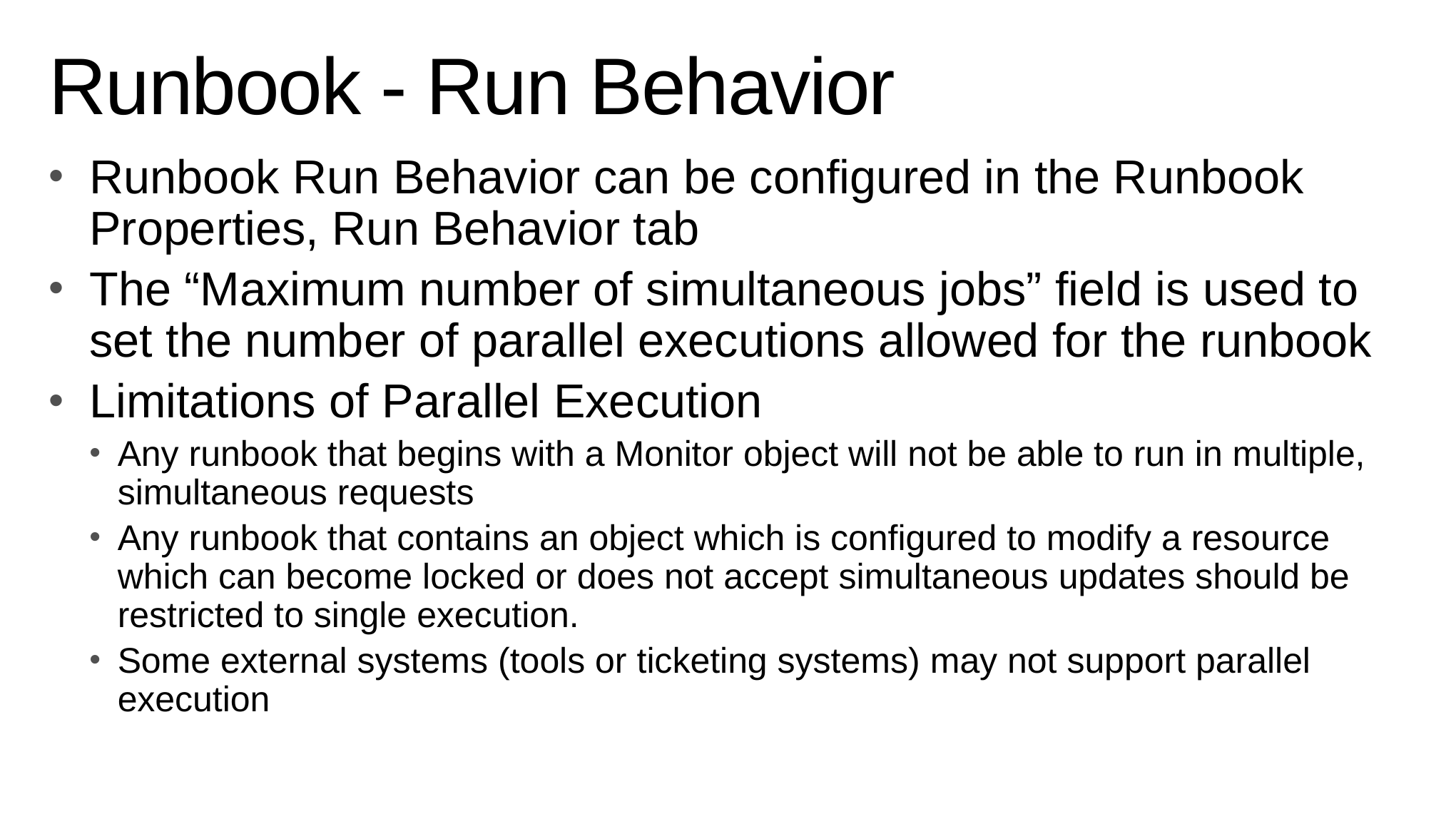

# Runbook - Run Behavior
Runbook Run Behavior can be configured in the Runbook Properties, Run Behavior tab
The “Maximum number of simultaneous jobs” field is used to set the number of parallel executions allowed for the runbook
Limitations of Parallel Execution
Any runbook that begins with a Monitor object will not be able to run in multiple, simultaneous requests
Any runbook that contains an object which is configured to modify a resource which can become locked or does not accept simultaneous updates should be restricted to single execution.
Some external systems (tools or ticketing systems) may not support parallel execution